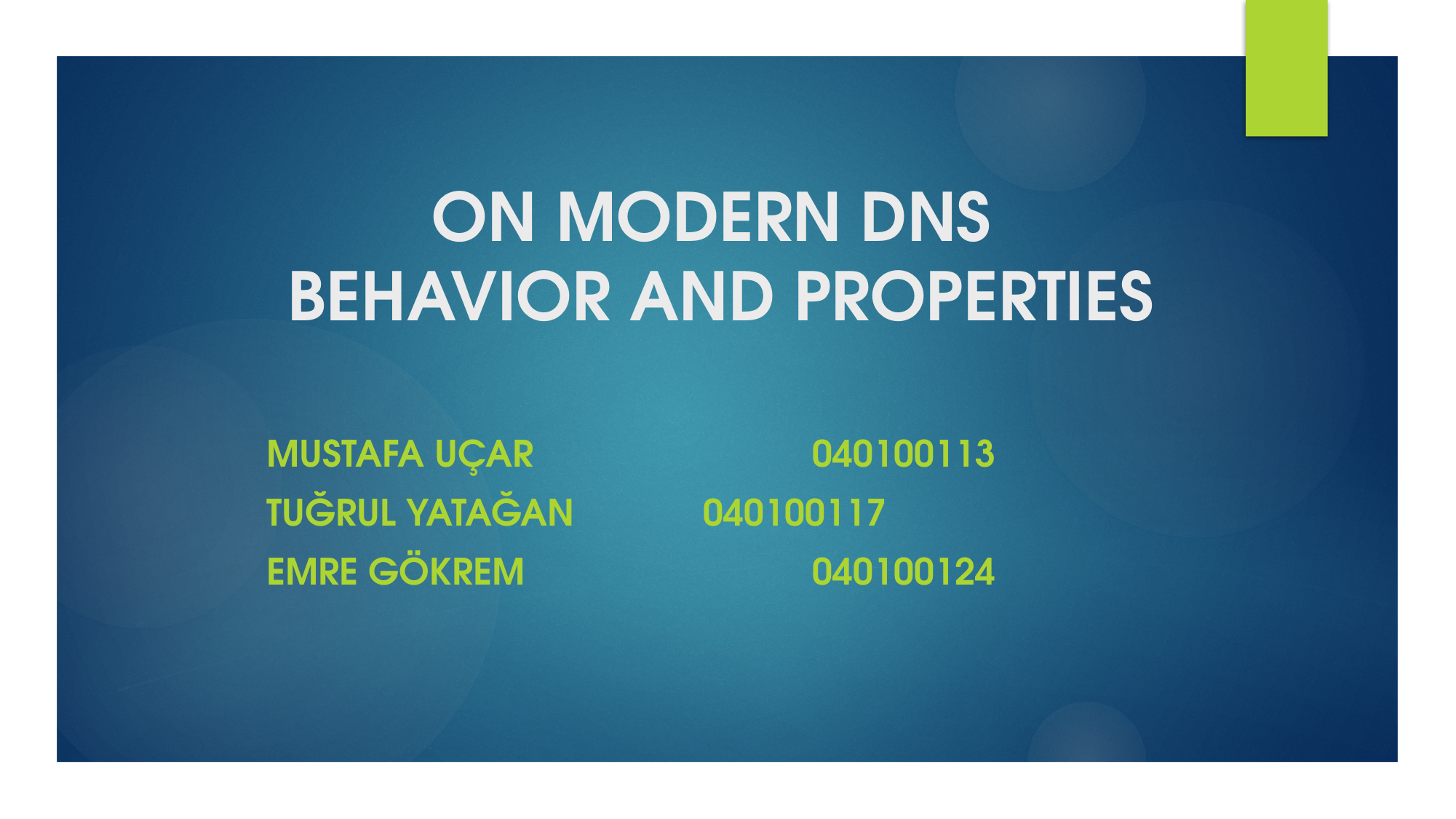

# ON MODERN DNS BEHAVIOR AND PROPERTIES
Mustafa UÇAR			040100113
Tuğrul YATAĞAN		040100117
Emre GÖKREM			040100124